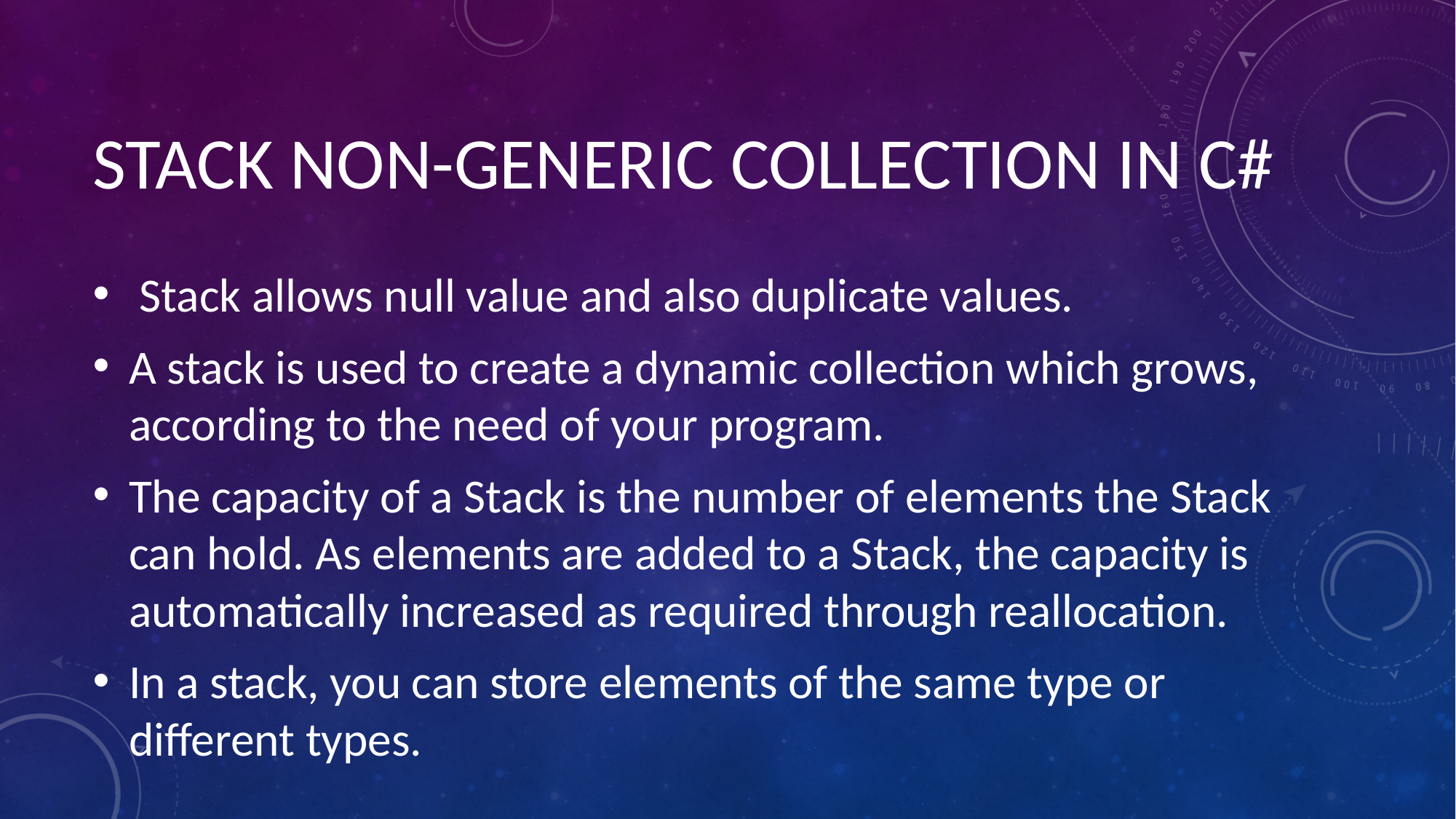

# STACK NON-GENERIC COLLECTION IN C#
 Stack allows null value and also duplicate values.
A stack is used to create a dynamic collection which grows, according to the need of your program.
The capacity of a Stack is the number of elements the Stack can hold. As elements are added to a Stack, the capacity is automatically increased as required through reallocation.
In a stack, you can store elements of the same type or different types.